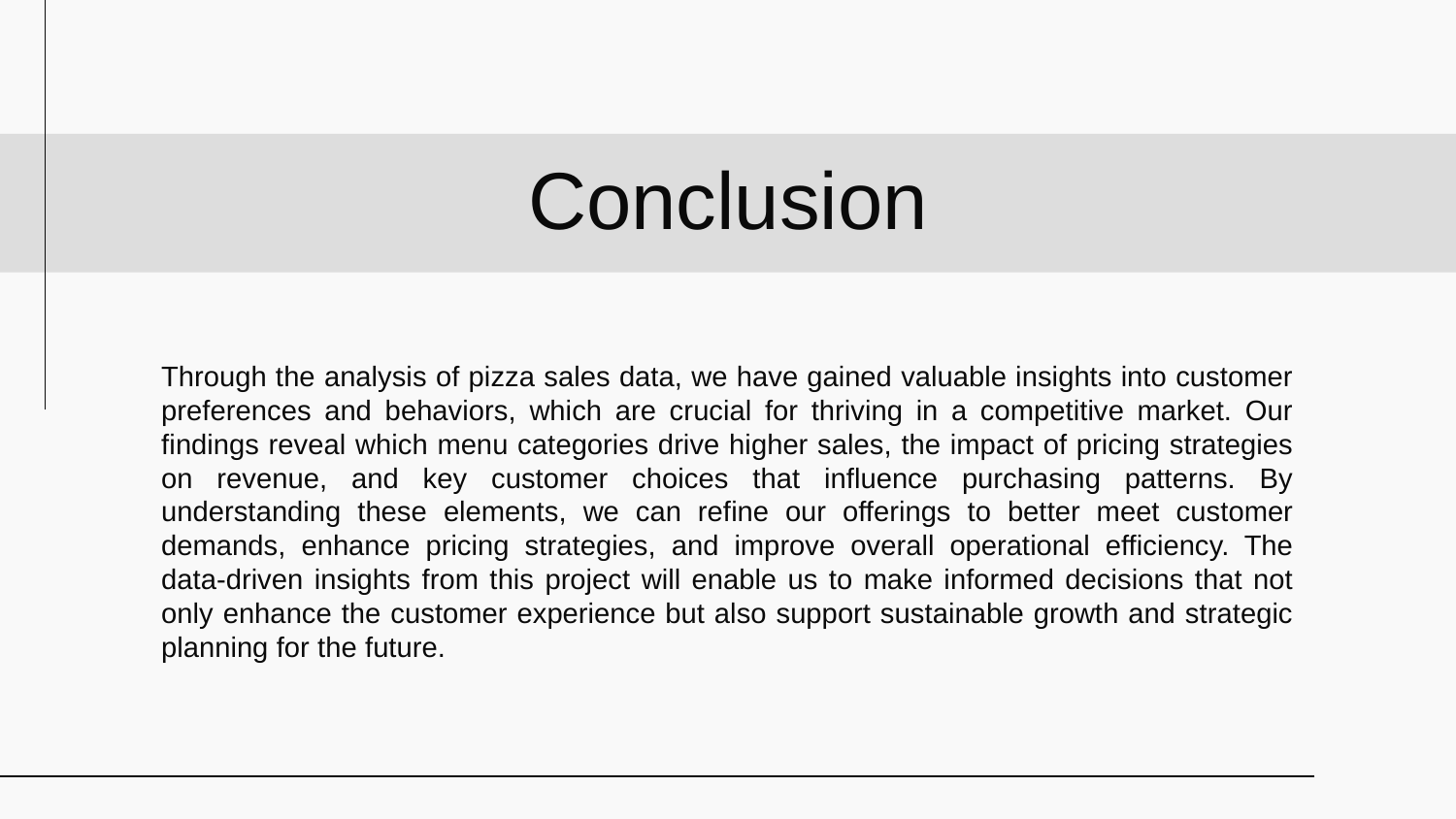

Conclusion
# Through the analysis of pizza sales data, we have gained valuable insights into customer preferences and behaviors, which are crucial for thriving in a competitive market. Our findings reveal which menu categories drive higher sales, the impact of pricing strategies on revenue, and key customer choices that influence purchasing patterns. By understanding these elements, we can refine our offerings to better meet customer demands, enhance pricing strategies, and improve overall operational efficiency. The data-driven insights from this project will enable us to make informed decisions that not only enhance the customer experience but also support sustainable growth and strategic planning for the future.